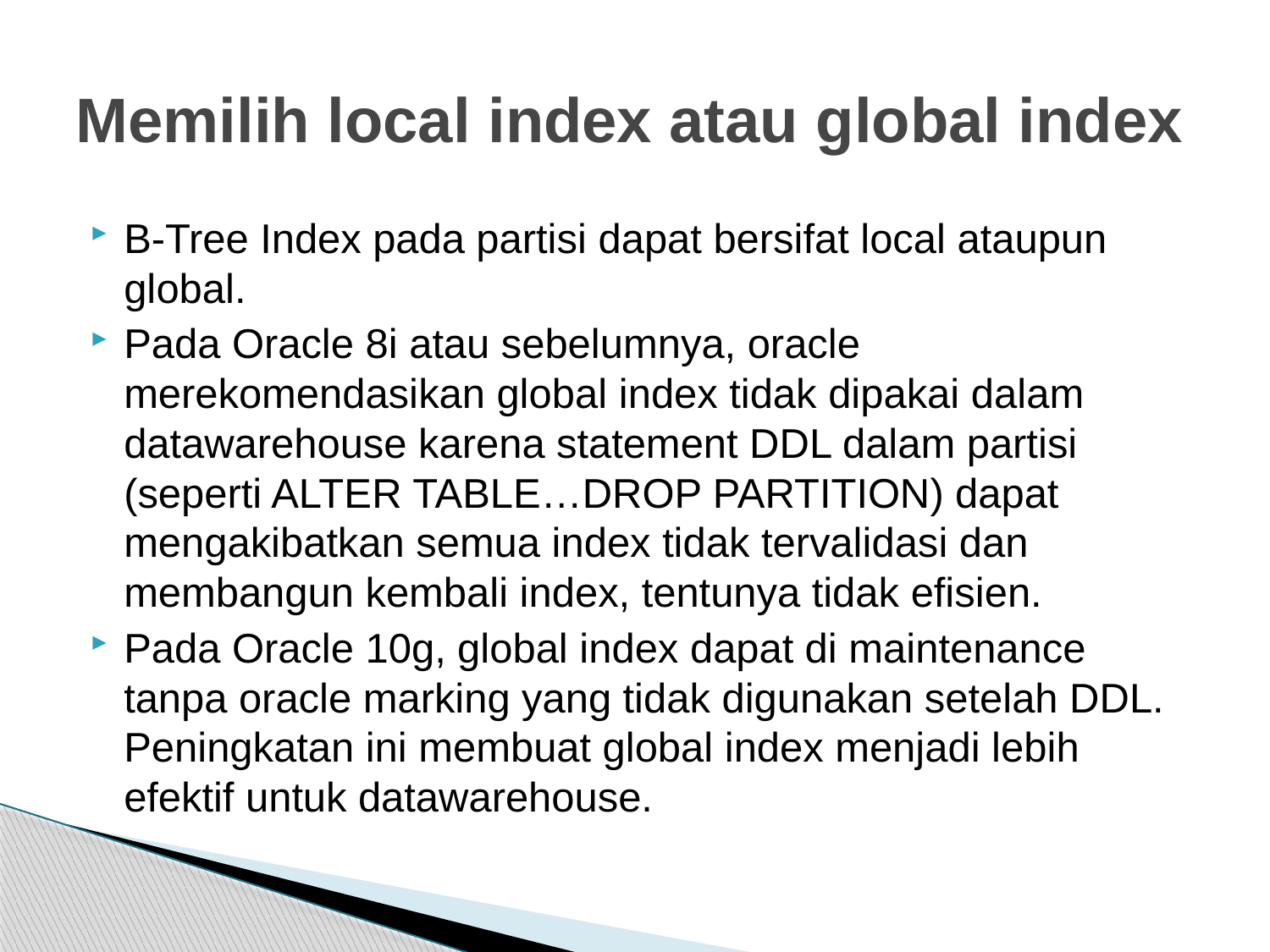

# Memilih local index atau global index
B-Tree Index pada partisi dapat bersifat local ataupun global.
Pada Oracle 8i atau sebelumnya, oracle merekomendasikan global index tidak dipakai dalam datawarehouse karena statement DDL dalam partisi (seperti ALTER TABLE…DROP PARTITION) dapat mengakibatkan semua index tidak tervalidasi dan membangun kembali index, tentunya tidak efisien.
Pada Oracle 10g, global index dapat di maintenance tanpa oracle marking yang tidak digunakan setelah DDL. Peningkatan ini membuat global index menjadi lebih efektif untuk datawarehouse.